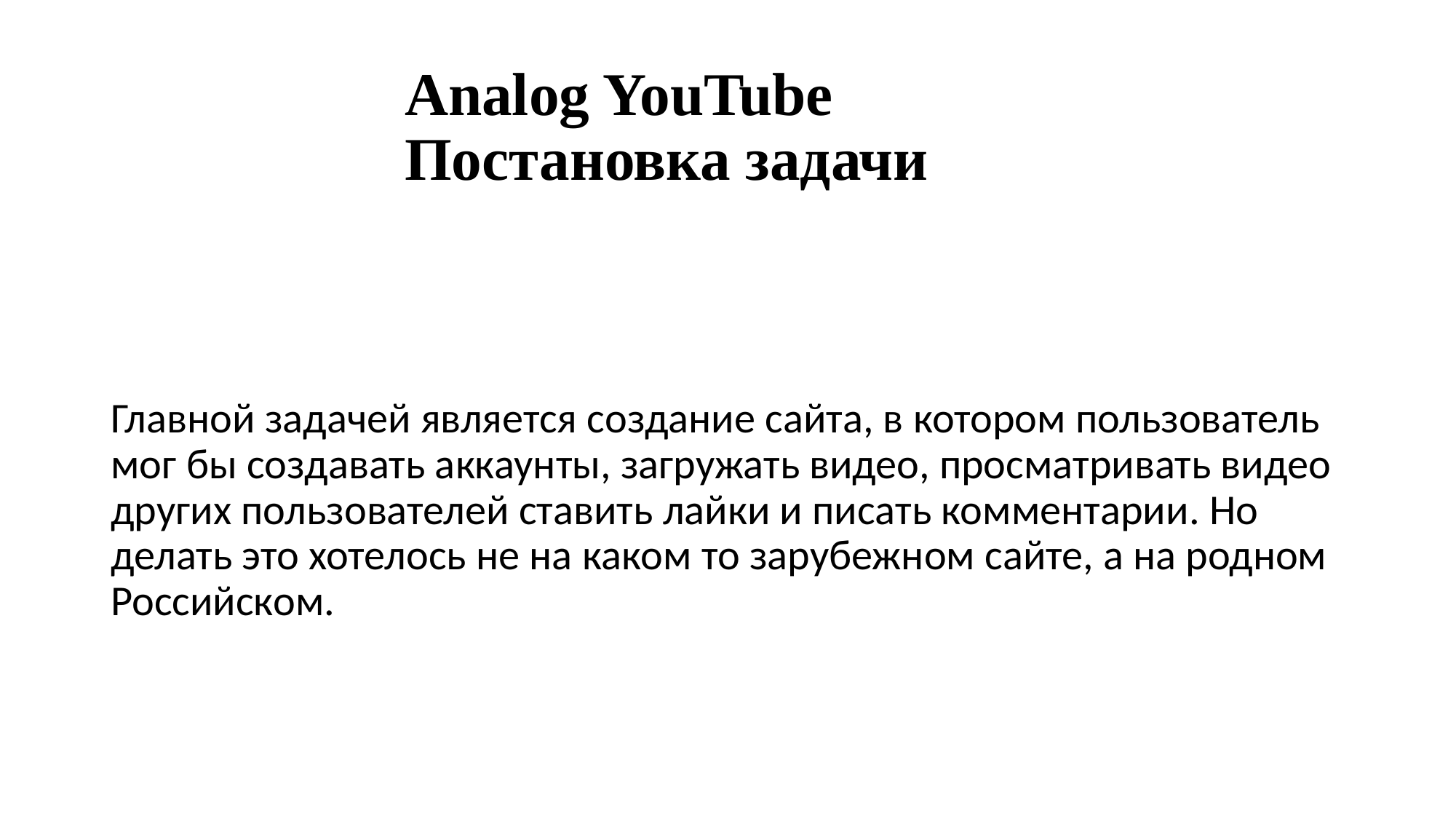

# Analog YouTube Постановка задачи
Главной задачей является создание сайта, в котором пользователь мог бы создавать аккаунты, загружать видео, просматривать видео других пользователей ставить лайки и писать комментарии. Но делать это хотелось не на каком то зарубежном сайте, а на родном Российском.